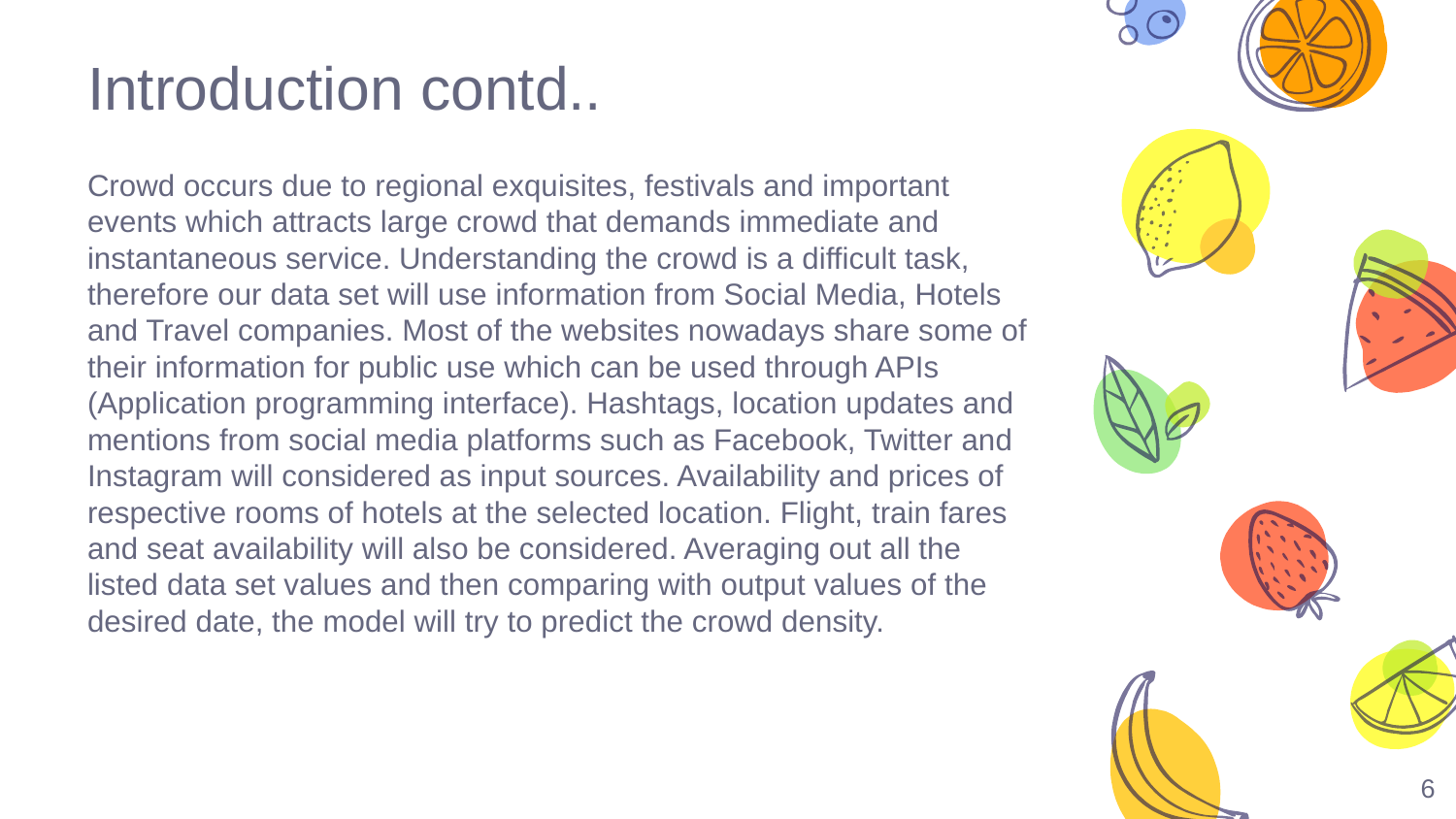

# Introduction contd..
Crowd occurs due to regional exquisites, festivals and important events which attracts large crowd that demands immediate and instantaneous service. Understanding the crowd is a difficult task, therefore our data set will use information from Social Media, Hotels and Travel companies. Most of the websites nowadays share some of their information for public use which can be used through APIs (Application programming interface). Hashtags, location updates and mentions from social media platforms such as Facebook, Twitter and Instagram will considered as input sources. Availability and prices of respective rooms of hotels at the selected location. Flight, train fares and seat availability will also be considered. Averaging out all the listed data set values and then comparing with output values of the desired date, the model will try to predict the crowd density.
6